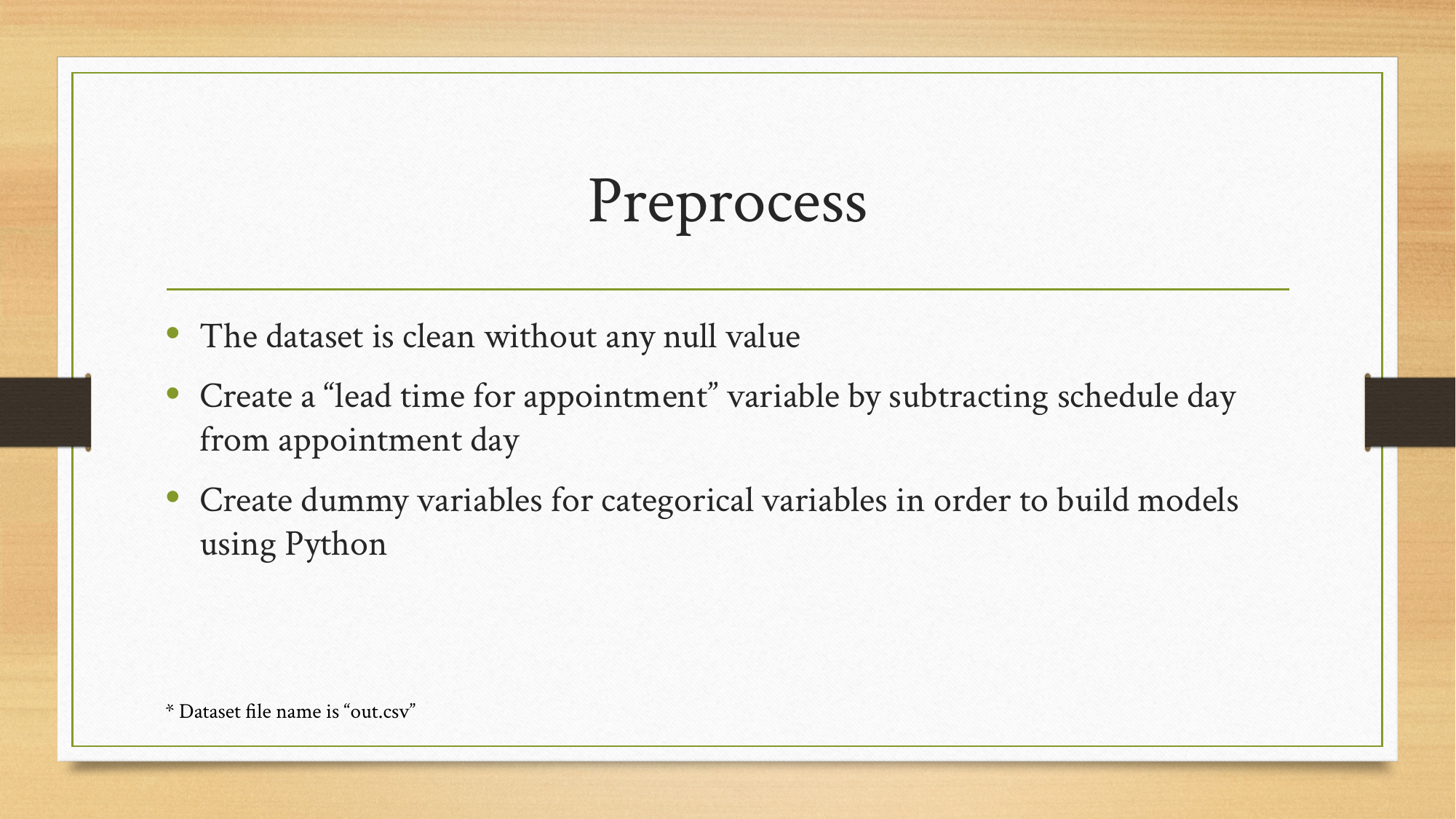

# Preprocess
The dataset is clean without any null value
Create a “lead time for appointment” variable by subtracting schedule day from appointment day
Create dummy variables for categorical variables in order to build models using Python
* Dataset file name is “out.csv”